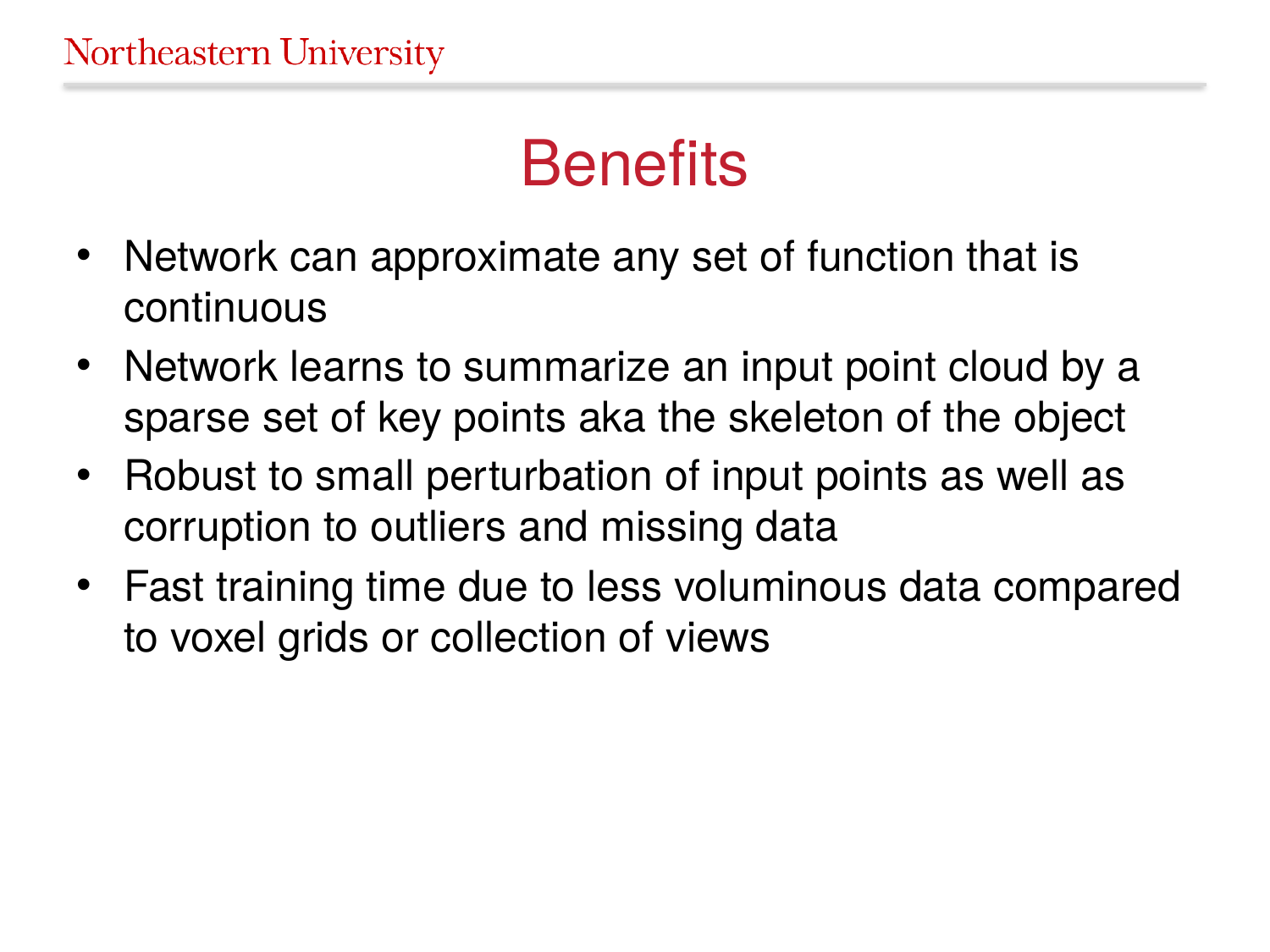

# Benefits
Network can approximate any set of function that is continuous
Network learns to summarize an input point cloud by a sparse set of key points aka the skeleton of the object
Robust to small perturbation of input points as well as corruption to outliers and missing data
Fast training time due to less voluminous data compared to voxel grids or collection of views